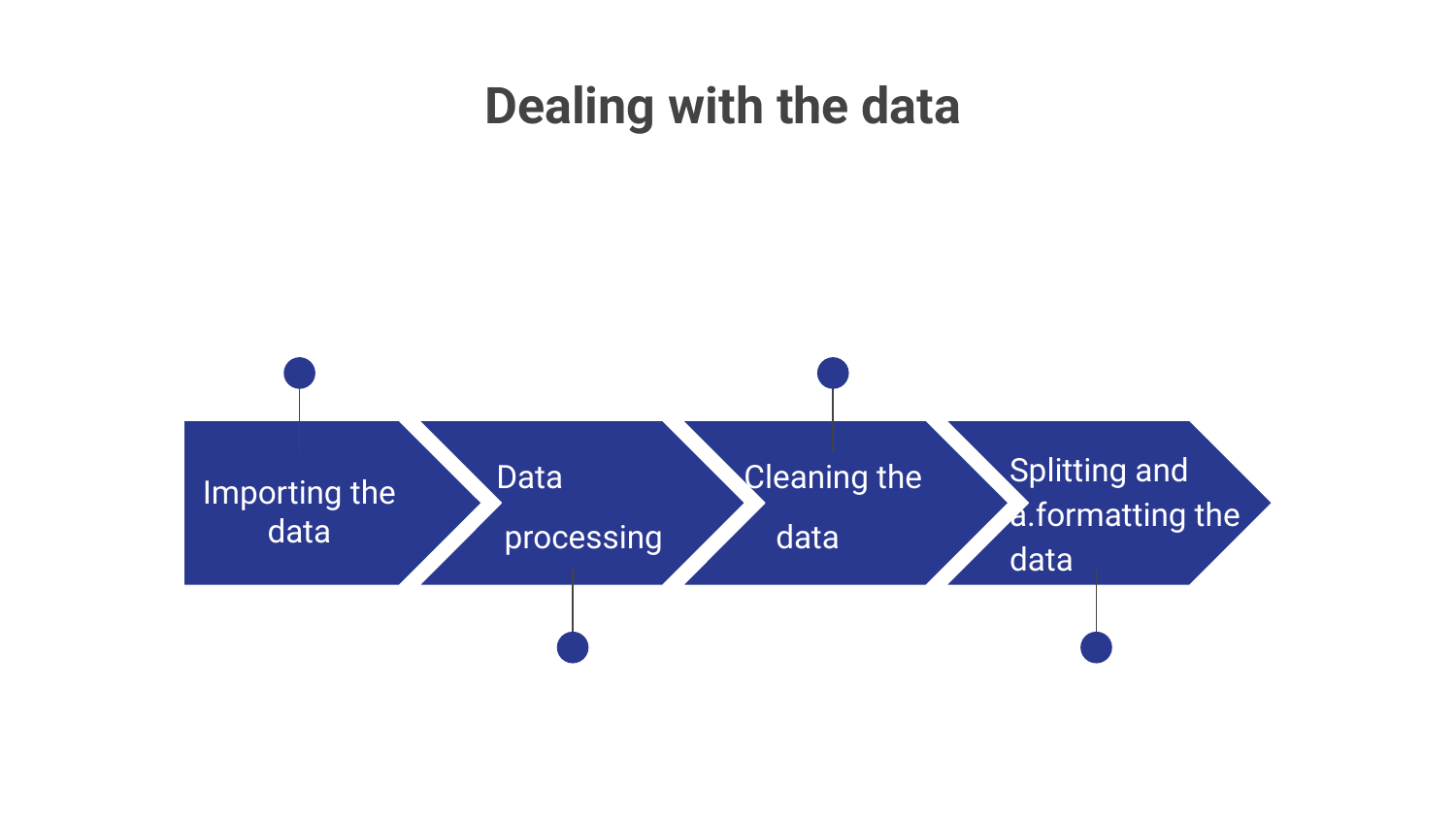

Dealing with the data

Cleaning the
    data
Data
 processing
Importing the data
Splitting and    a.formatting the data